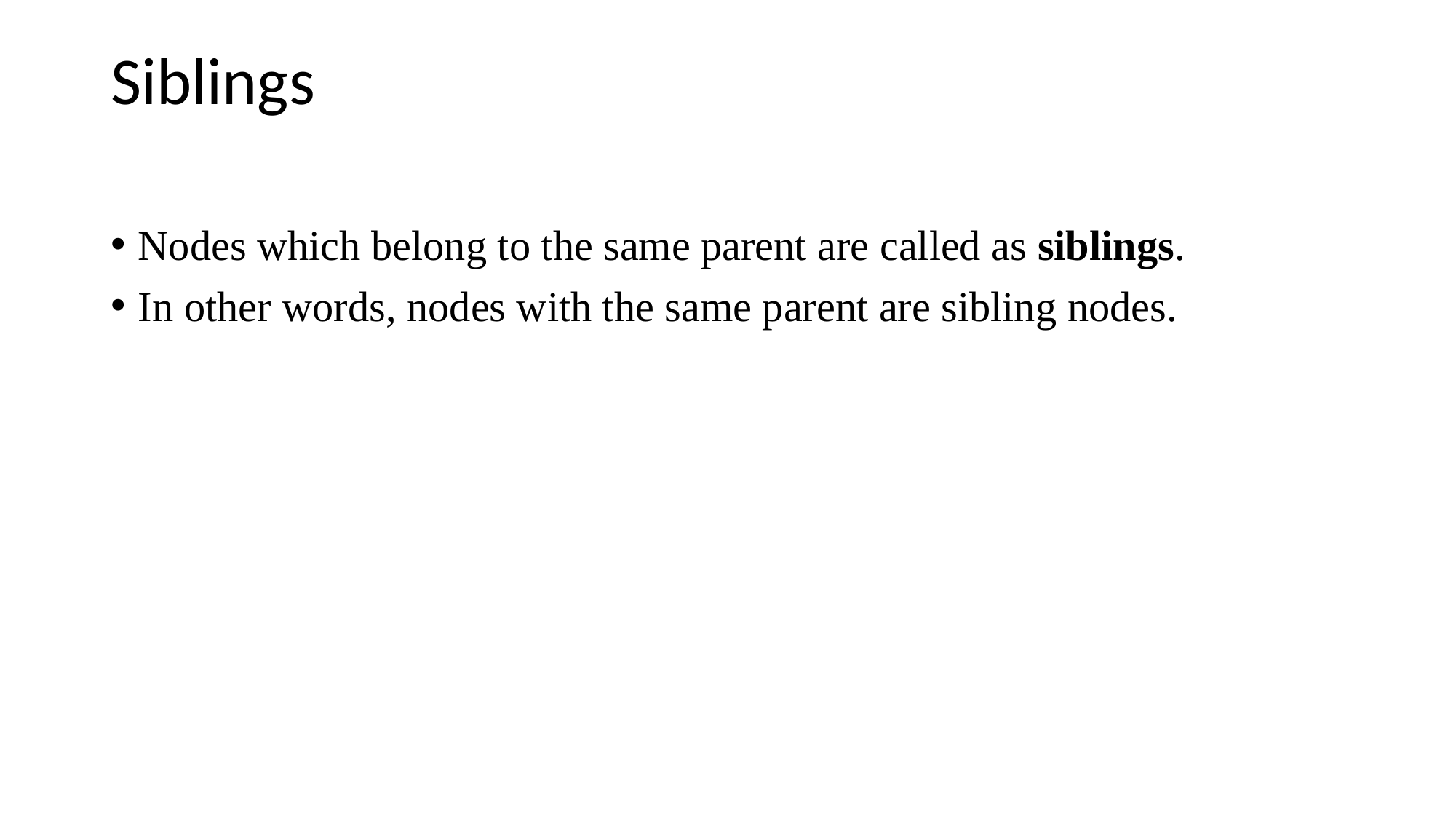

# Siblings
Nodes which belong to the same parent are called as siblings.
In other words, nodes with the same parent are sibling nodes.